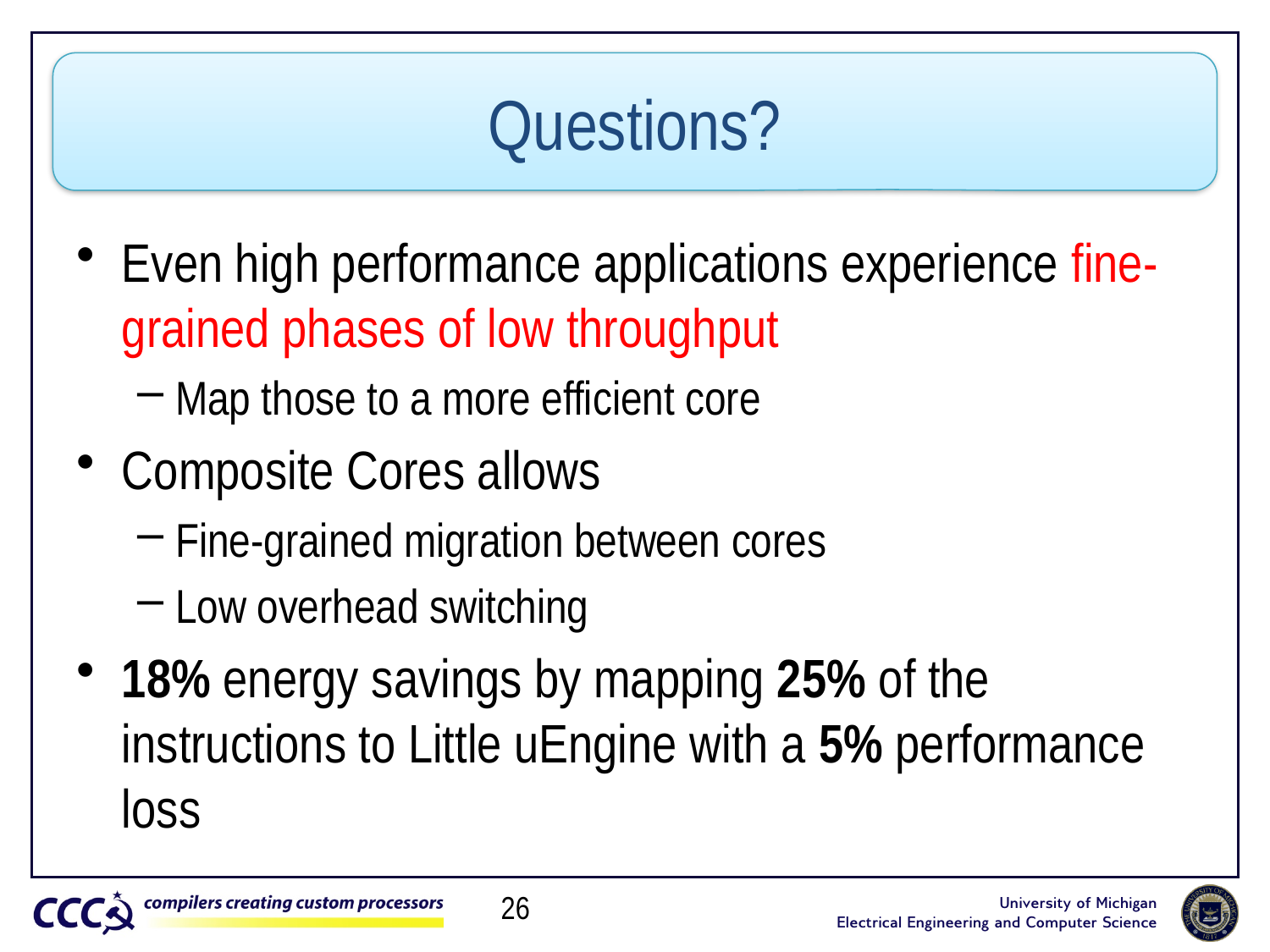

# Conclusions
Questions?
Even high performance applications experience fine-grained phases of low throughput
Map those to a more efficient core
Composite Cores allows
Fine-grained migration between cores
Low overhead switching
18% energy savings by mapping 25% of the instructions to Little uEngine with a 5% performance loss